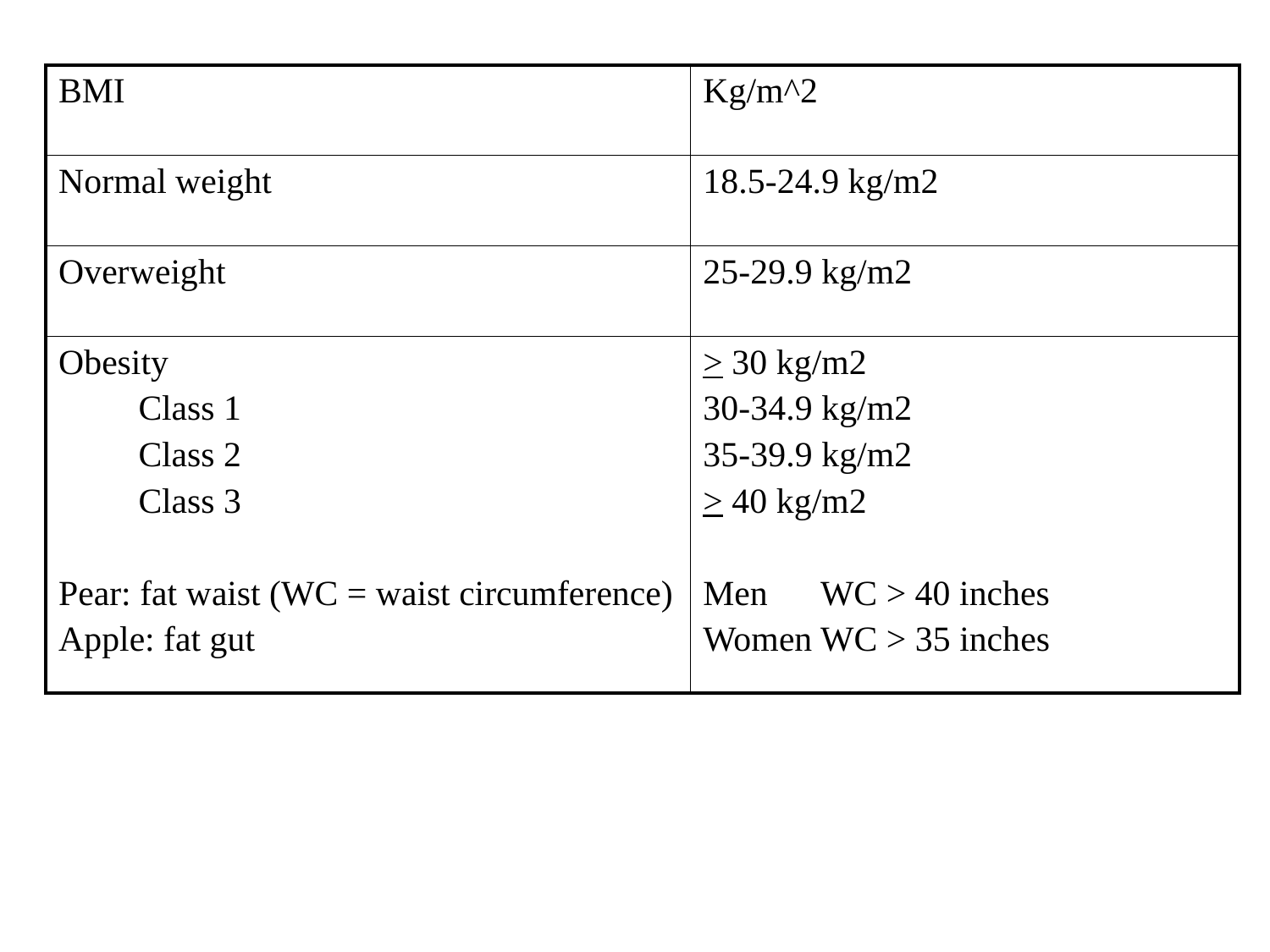

| BMI | Kg/m^2 |
| --- | --- |
| Normal weight | 18.5-24.9 kg/m2 |
| Overweight | 25-29.9 kg/m2 |
| Obesity Class 1 Class 2 Class 3 Pear: fat waist (WC = waist circumference) Apple: fat gut | > 30 kg/m2 30-34.9 kg/m2 35-39.9 kg/m2 > 40 kg/m2 Men WC > 40 inches Women WC > 35 inches |